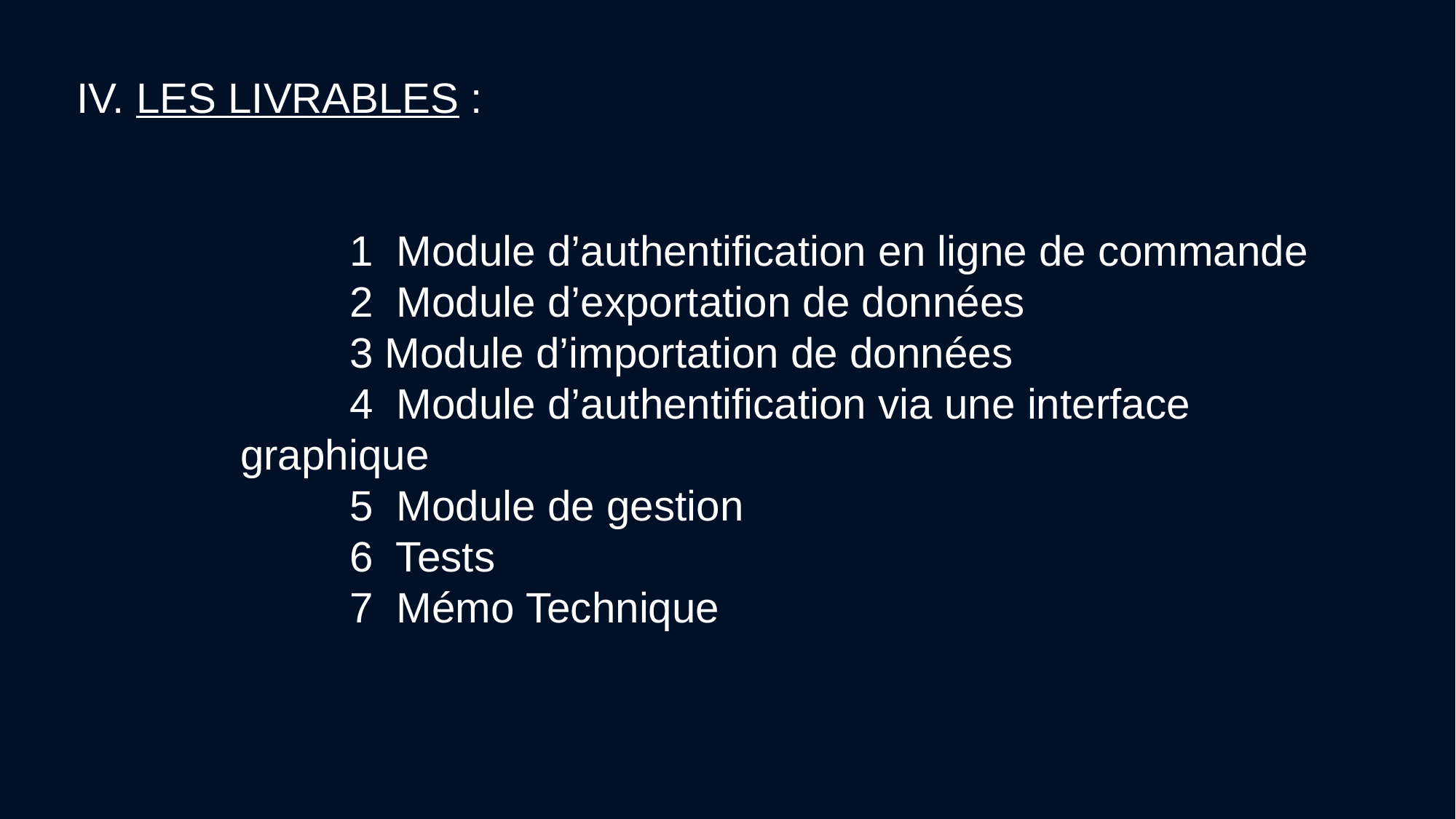

IV. LES LIVRABLES :

	1  Module d’authentification en ligne de commande
	2  Module d’exportation de données
	3 Module d’importation de données
	4  Module d’authentification via une interface graphique
	5  Module de gestion
	6  Tests
	7  Mémo Technique